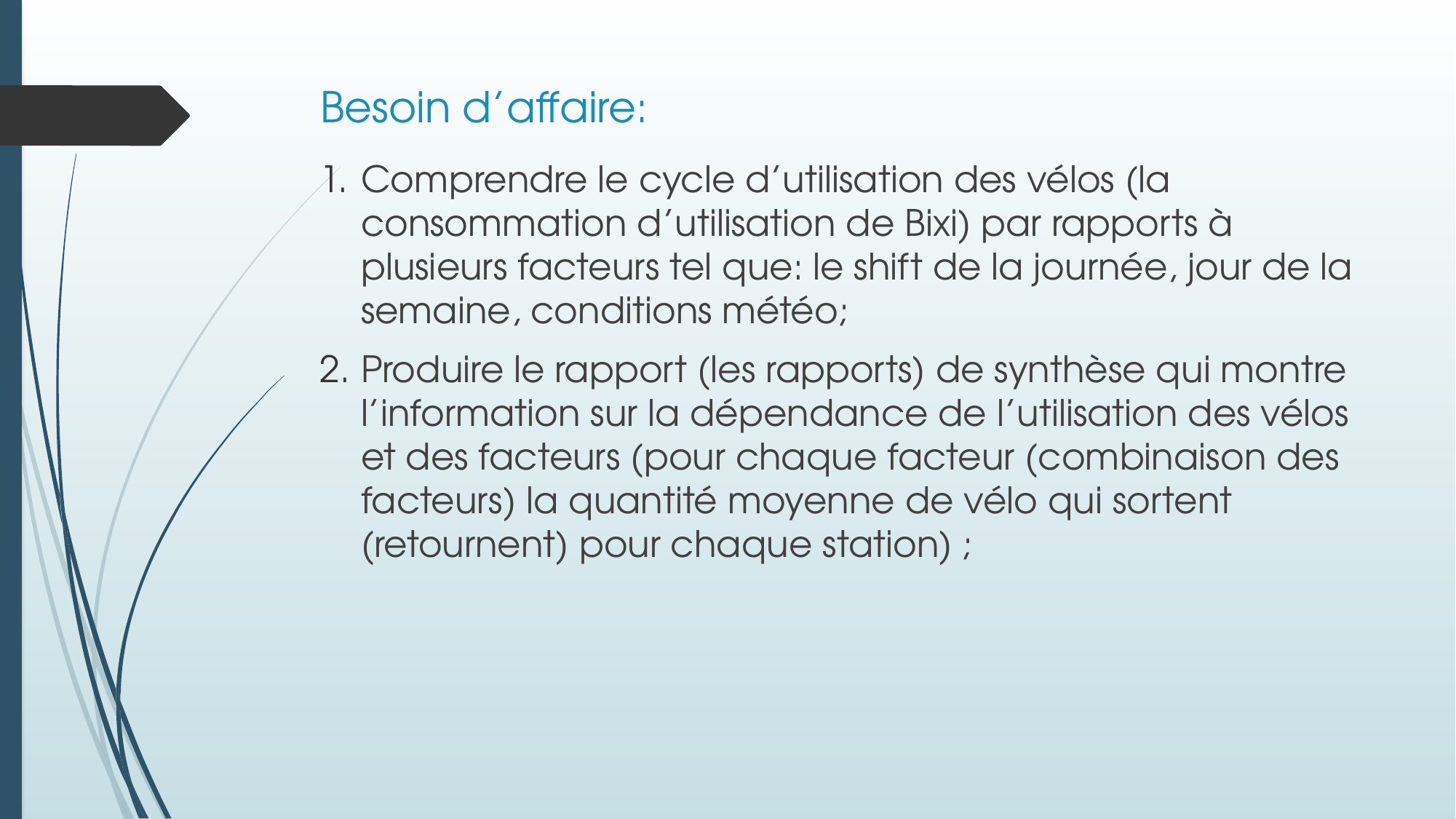

# Besoin d’affaire:
Comprendre le cycle d’utilisation des vélos (la consommation d’utilisation de Bixi) par rapports à plusieurs facteurs tel que: le shift de la journée, jour de la semaine, conditions météo;
Produire le rapport (les rapports) de synthèse qui montre l’information sur la dépendance de l’utilisation des vélos et des facteurs (pour chaque facteur (combinaison des facteurs) la quantité moyenne de vélo qui sortent (retournent) pour chaque station) ;